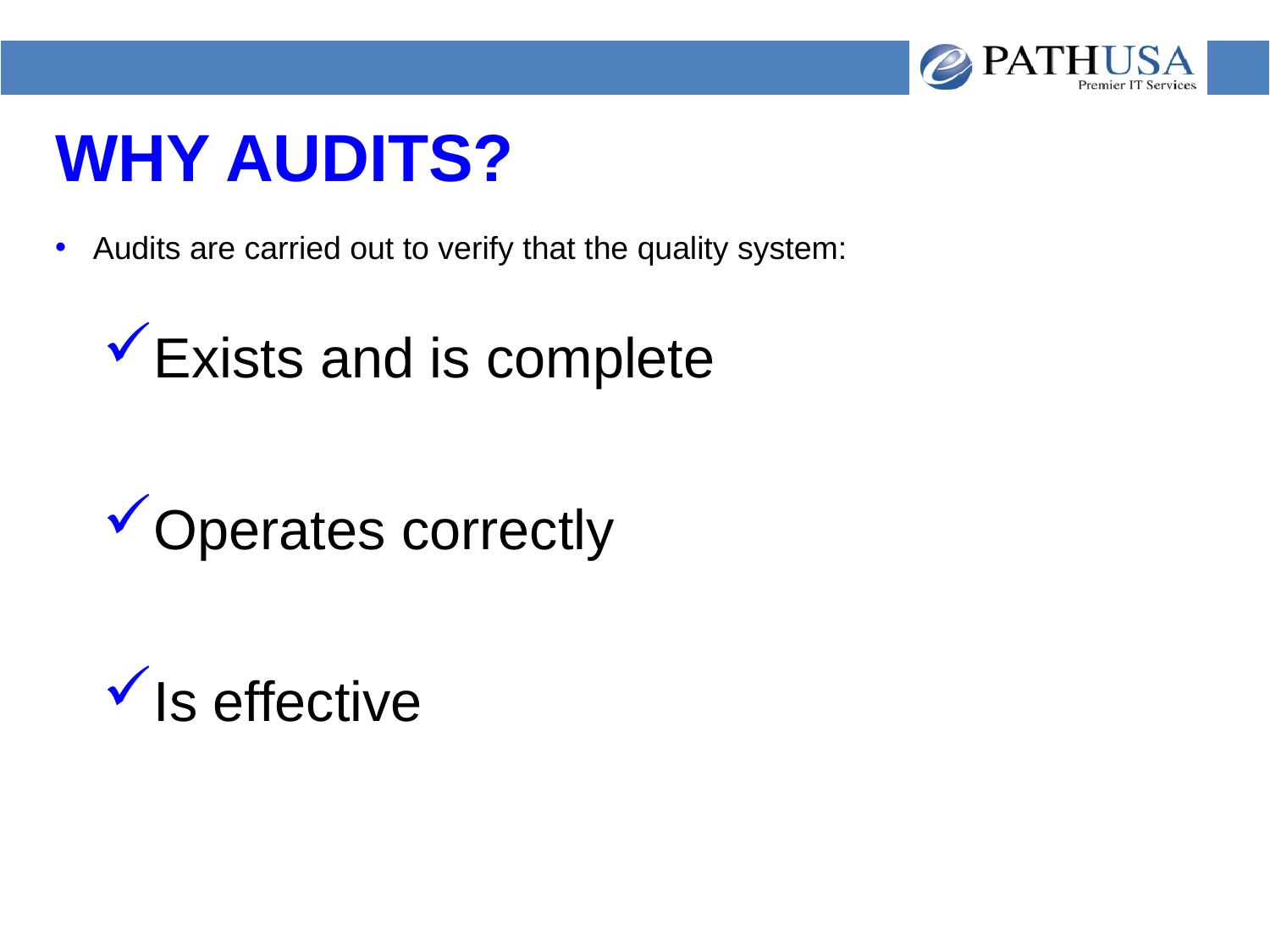

# WHY AUDITS?
Audits are carried out to verify that the quality system:

Exists and is complete

Operates correctly

Is effective